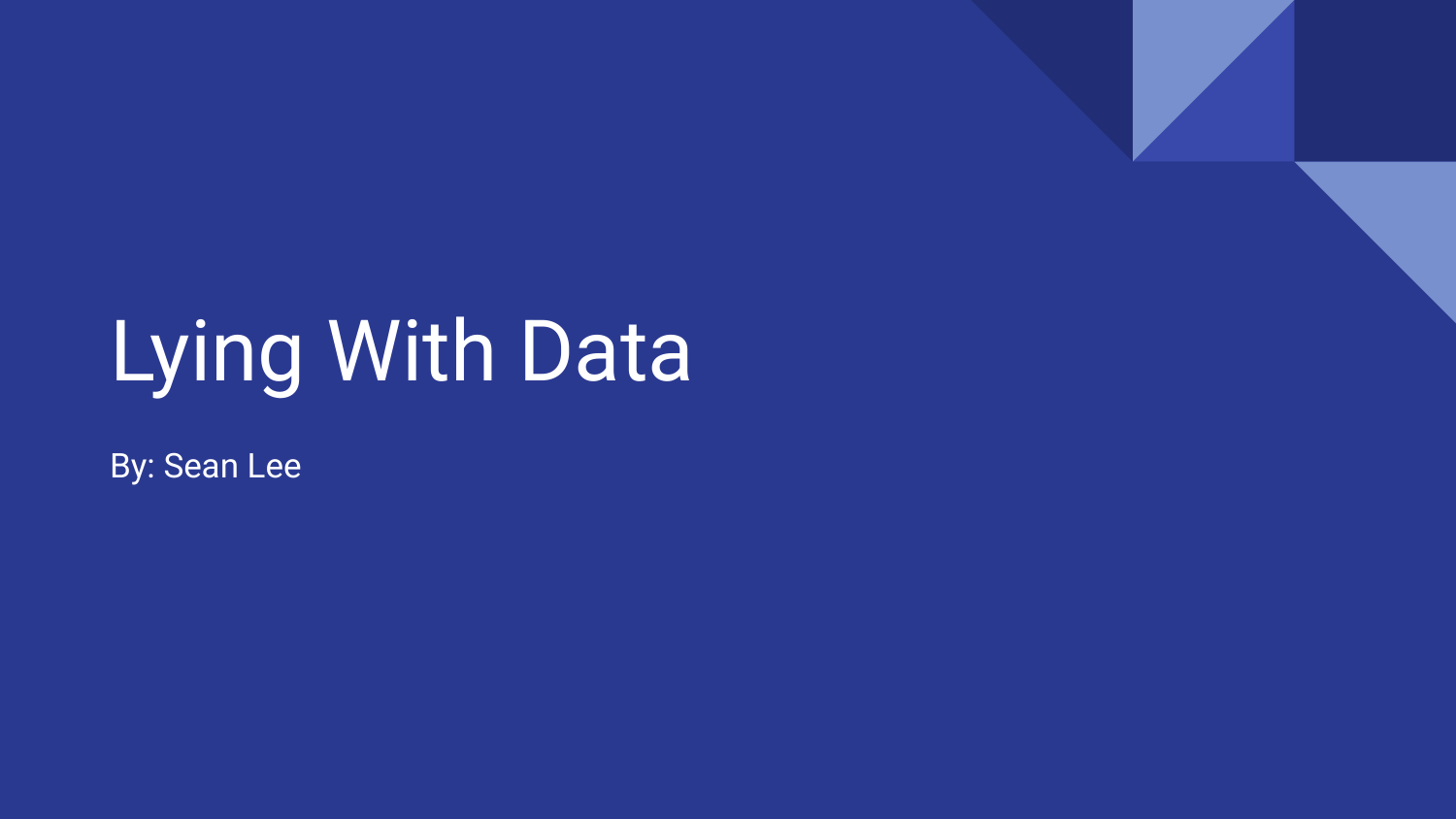

# Lying With Data
By: Sean Lee